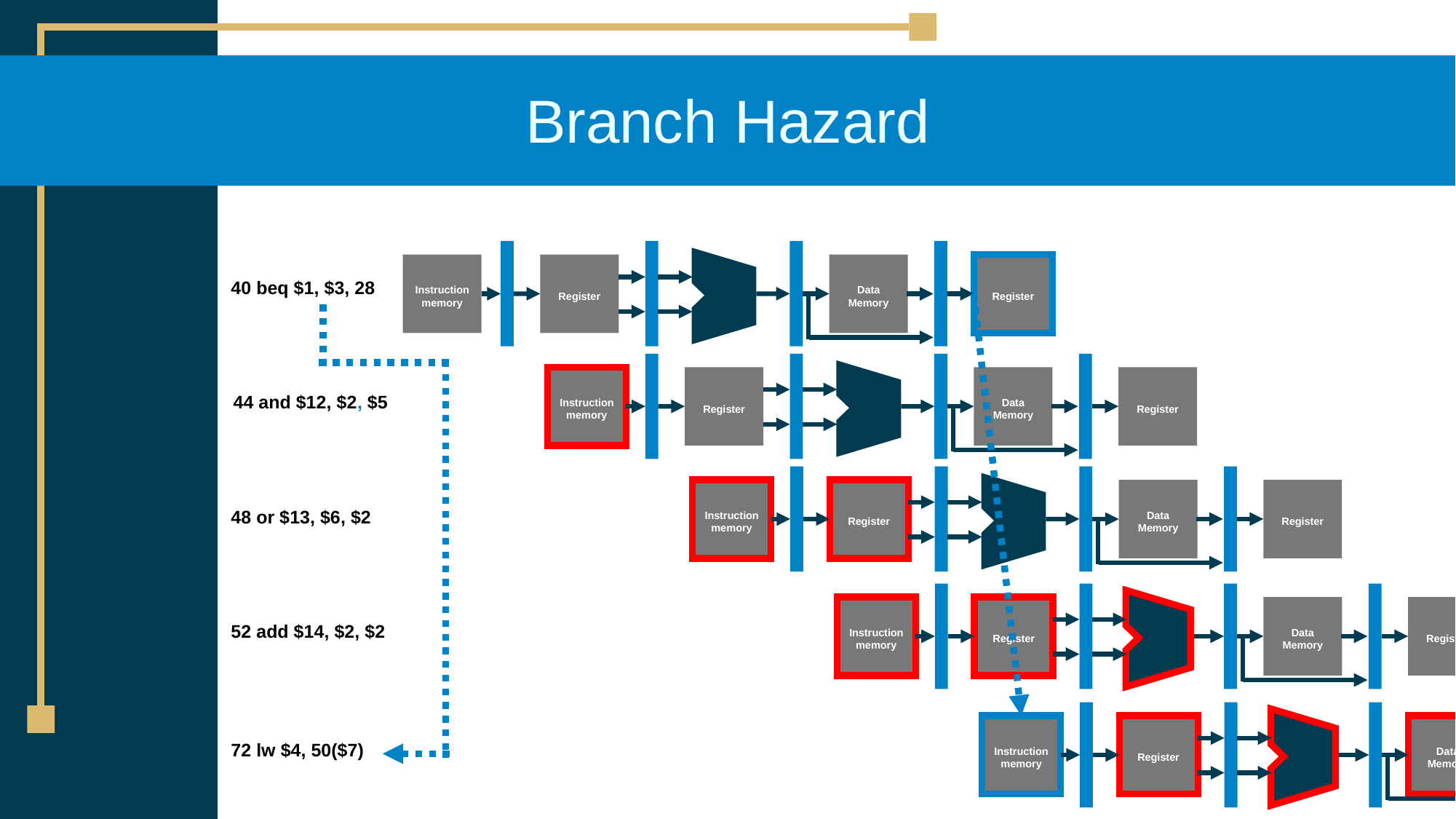

# Branch Hazard

Register

Data
Memory

Register

Instruction
memory

40 beq $1, $3, 28

Register

Data
Memory

Register

Instruction
memory

44 and $12, $2, $5

Register

Data
Memory

Register

Instruction
memory

48 or $13, $6, $2

Register

Data
Memory

Register

Instruction
memory

52 add $14, $2, $2

Register

Data
Memory

Register

Instruction
memory

72 lw $4, 50($7)